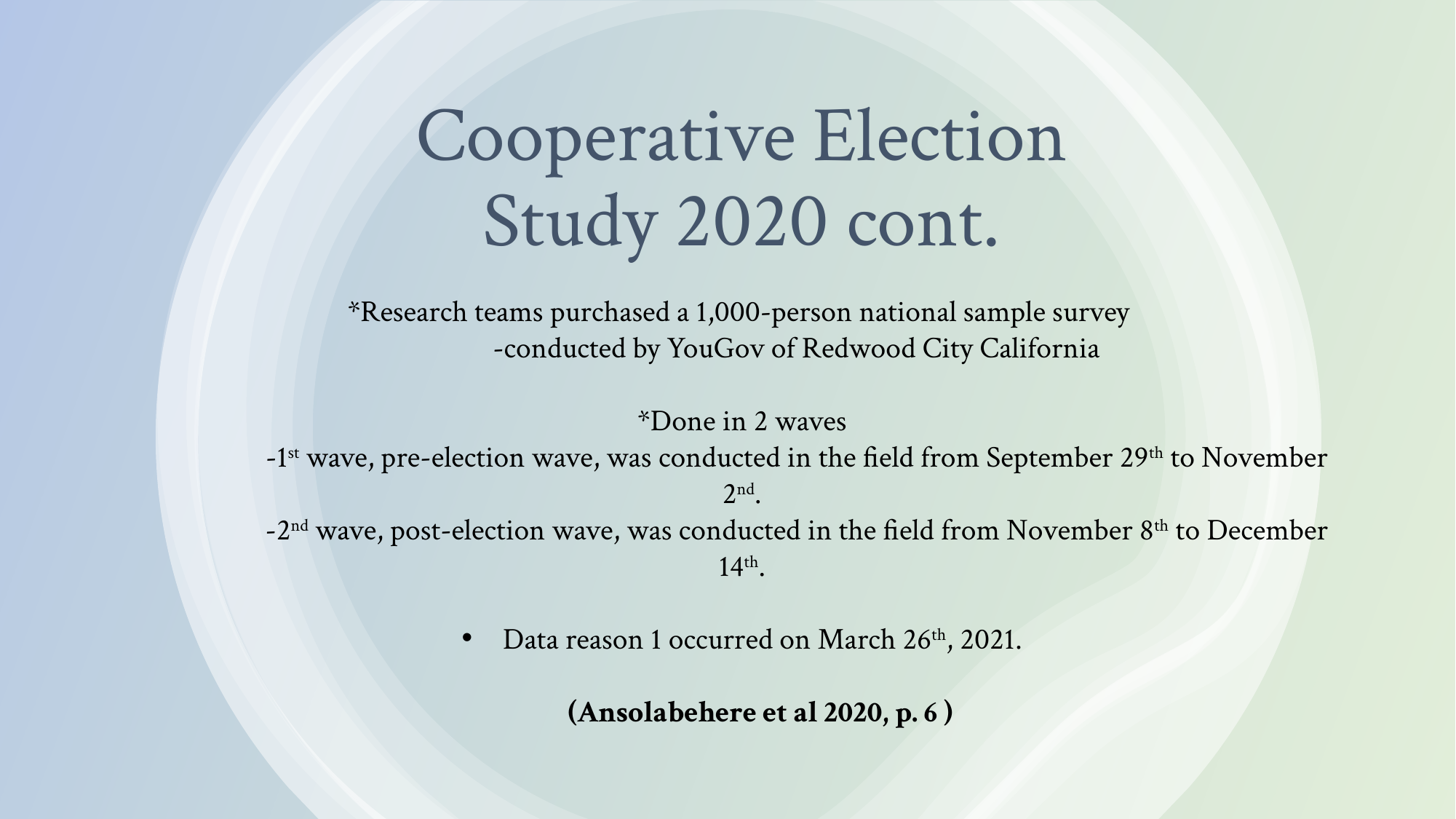

# Cooperative Election Study 2020 cont.

*Research teams purchased a 1,000-person national sample survey
	-conducted by YouGov of Redwood City California

*Done in 2 waves
	-1st wave, pre-election wave, was conducted in the field from September 29th to November 2nd.
	-2nd wave, post-election wave, was conducted in the field from November 8th to December 14th.

Data reason 1 occurred on March 26th, 2021.

      (Ansolabehere et al 2020, p. 6 )